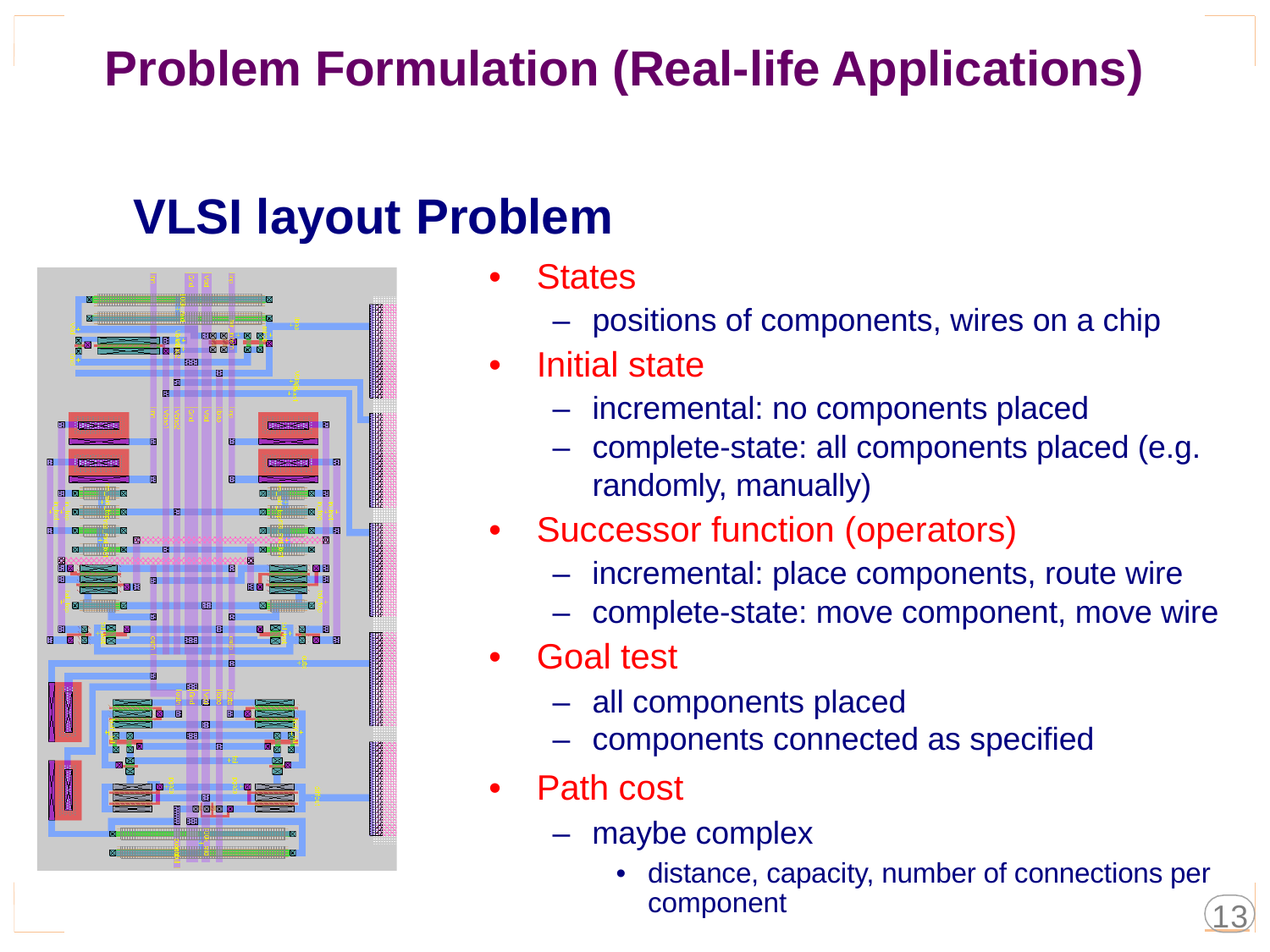

Problem Formulation (Real-life Applications)
VLSI
layout
Problem
•
States

–
positions of components, wires on a chip
•
Initial state
–
–
incremental: no components placed
complete-state: all components placed (e.g.
randomly, manually)
•
Successor function (operators)
–
–
incremental: place components, route wire
complete-state: move component, move wire
•
Goal test
–
–
all components placed
components connected as specified
•
Path cost
–
maybe complex
•
distance, capacity, number of connections per

component

13